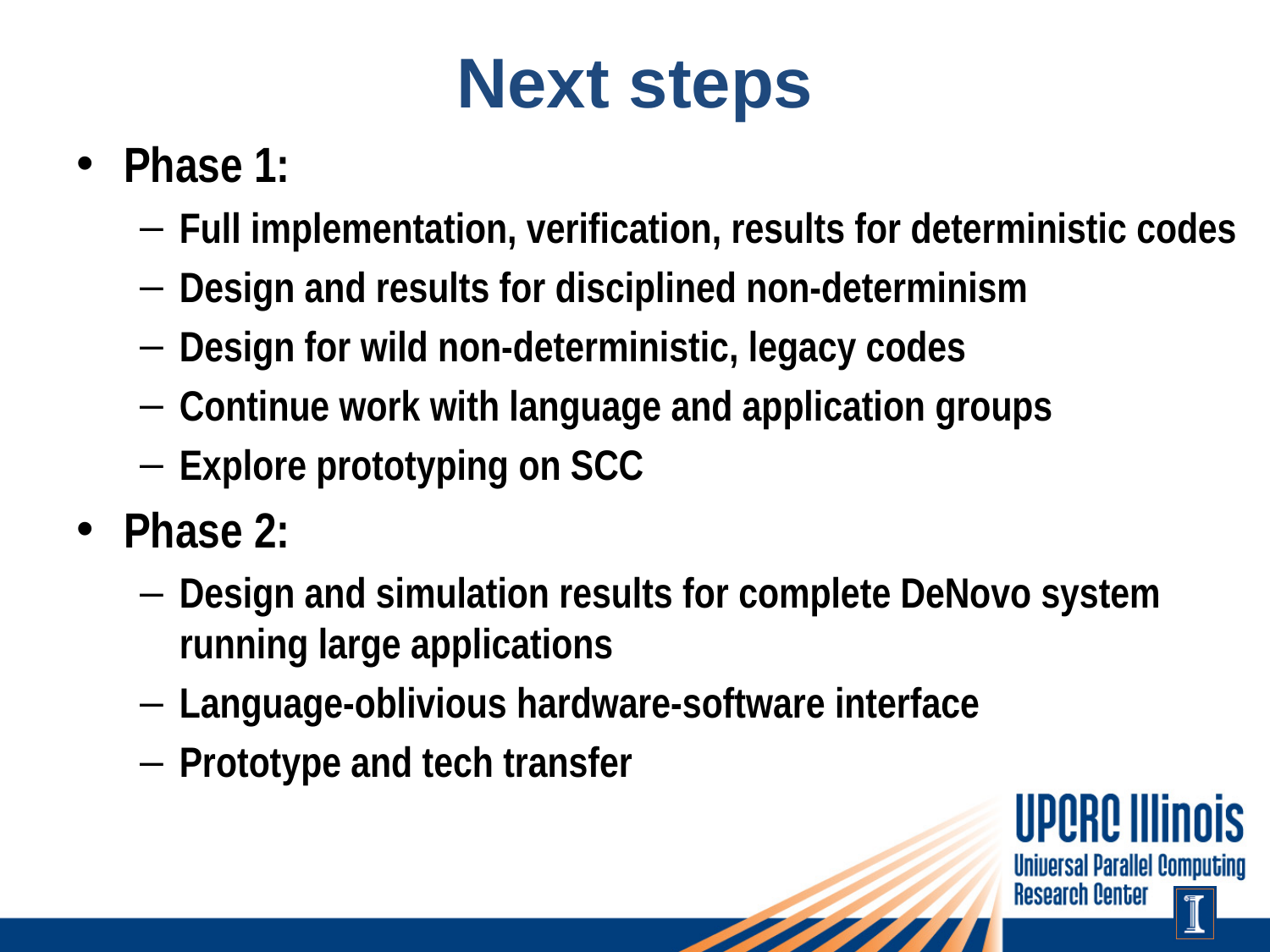

# Next steps
Phase 1:
Full implementation, verification, results for deterministic codes
Design and results for disciplined non-determinism
Design for wild non-deterministic, legacy codes
Continue work with language and application groups
Explore prototyping on SCC
Phase 2:
Design and simulation results for complete DeNovo system running large applications
Language-oblivious hardware-software interface
Prototype and tech transfer